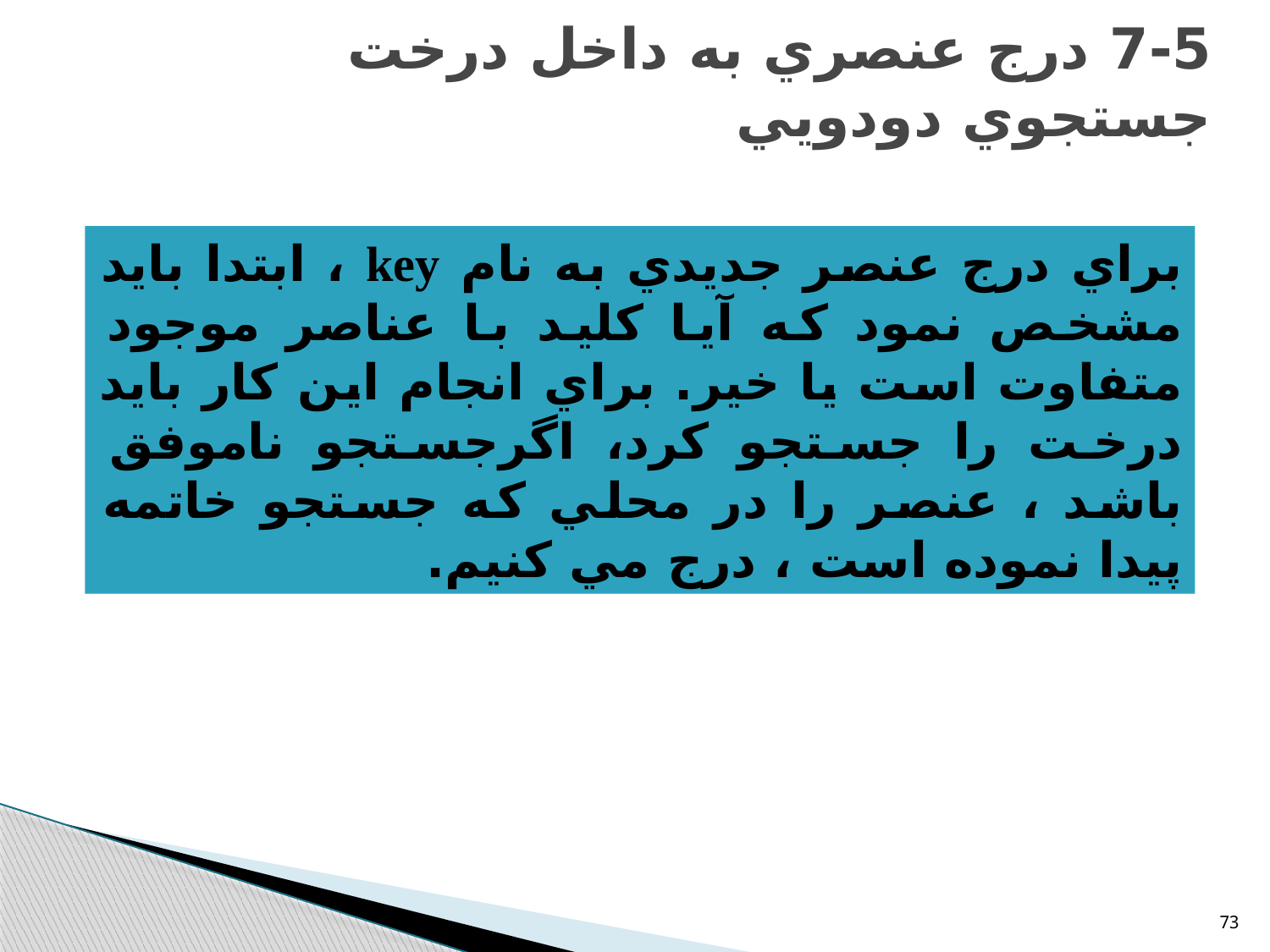

# 7-5 درج عنصري به داخل درخت جستجوي دودويي
براي درج عنصر جديدي به نام key ، ابتدا بايد مشخص نمود که آيا کليد با عناصر موجود متفاوت است يا خير. براي انجام اين کار بايد درخت را جستجو کرد، اگرجستجو ناموفق باشد ، عنصر را در محلي که جستجو خاتمه پيدا نموده است ، درج مي کنيم.
73